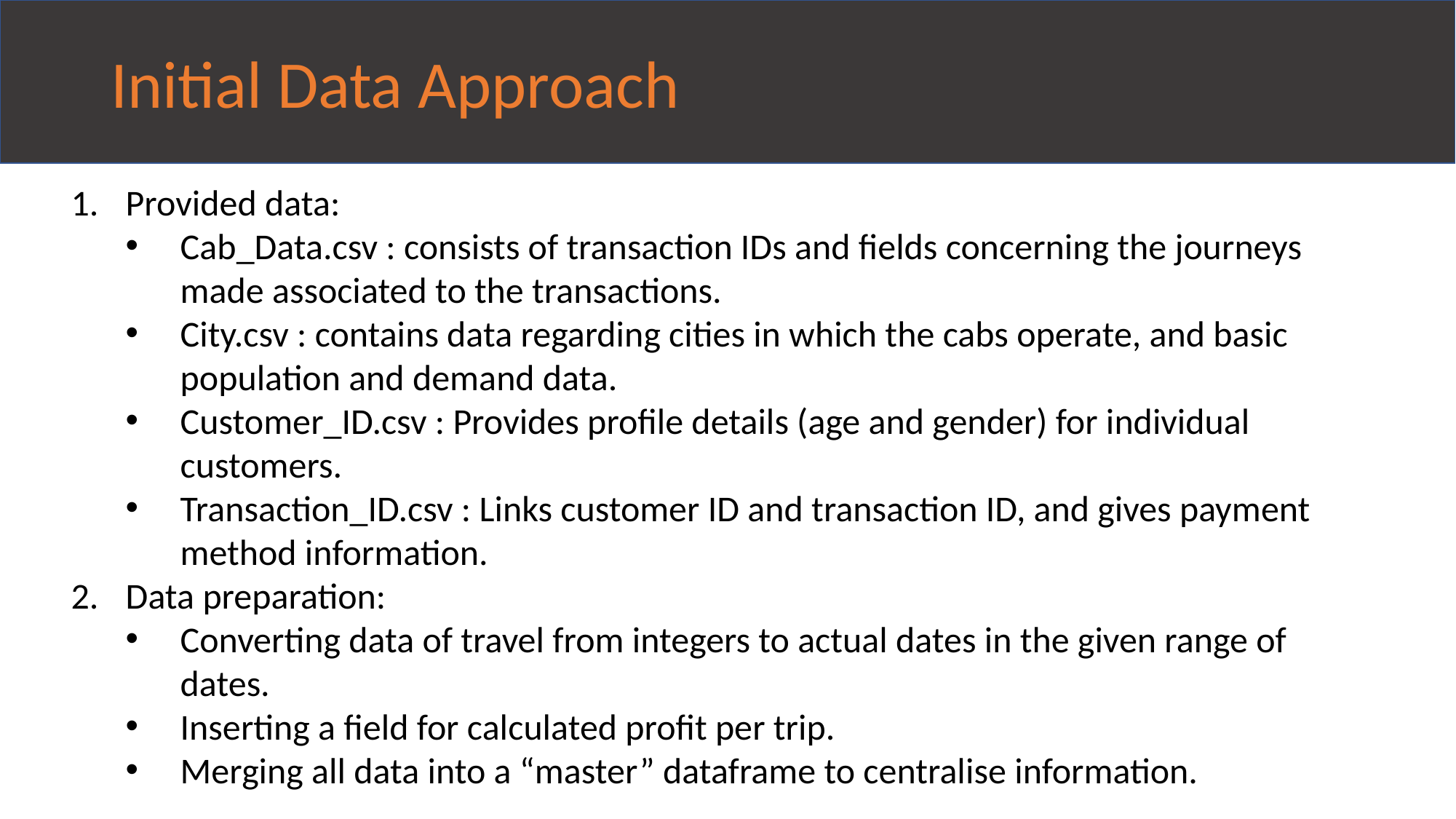

# Initial Data Approach

Provided data:
Cab_Data.csv : consists of transaction IDs and fields concerning the journeys made associated to the transactions.
City.csv : contains data regarding cities in which the cabs operate, and basic population and demand data.
Customer_ID.csv : Provides profile details (age and gender) for individual customers.
Transaction_ID.csv : Links customer ID and transaction ID, and gives payment method information.
Data preparation:
Converting data of travel from integers to actual dates in the given range of dates.
Inserting a field for calculated profit per trip.
Merging all data into a “master” dataframe to centralise information.